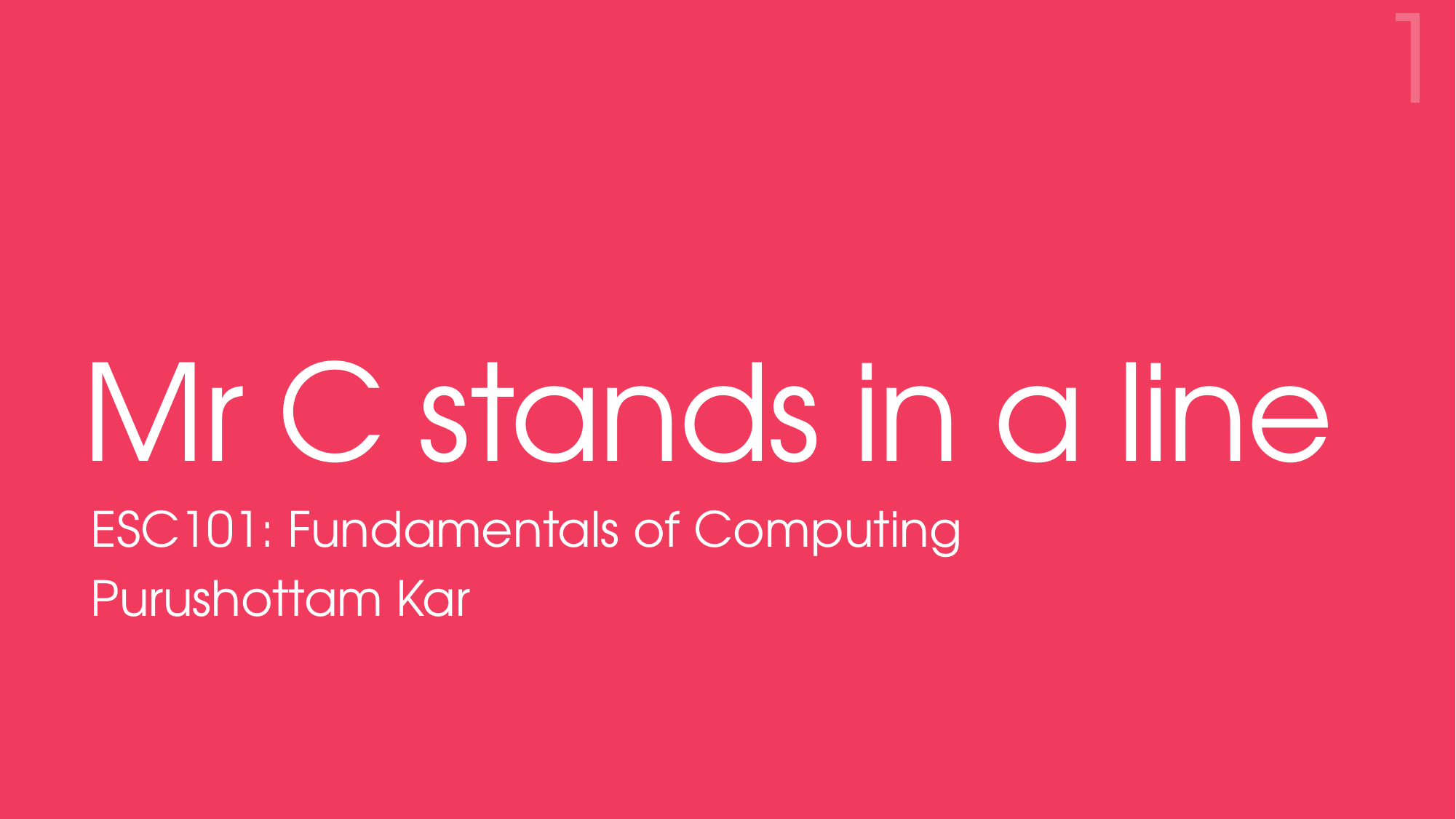

1
# Mr C stands in a line
ESC101: Fundamentals of Computing
Purushottam Kar